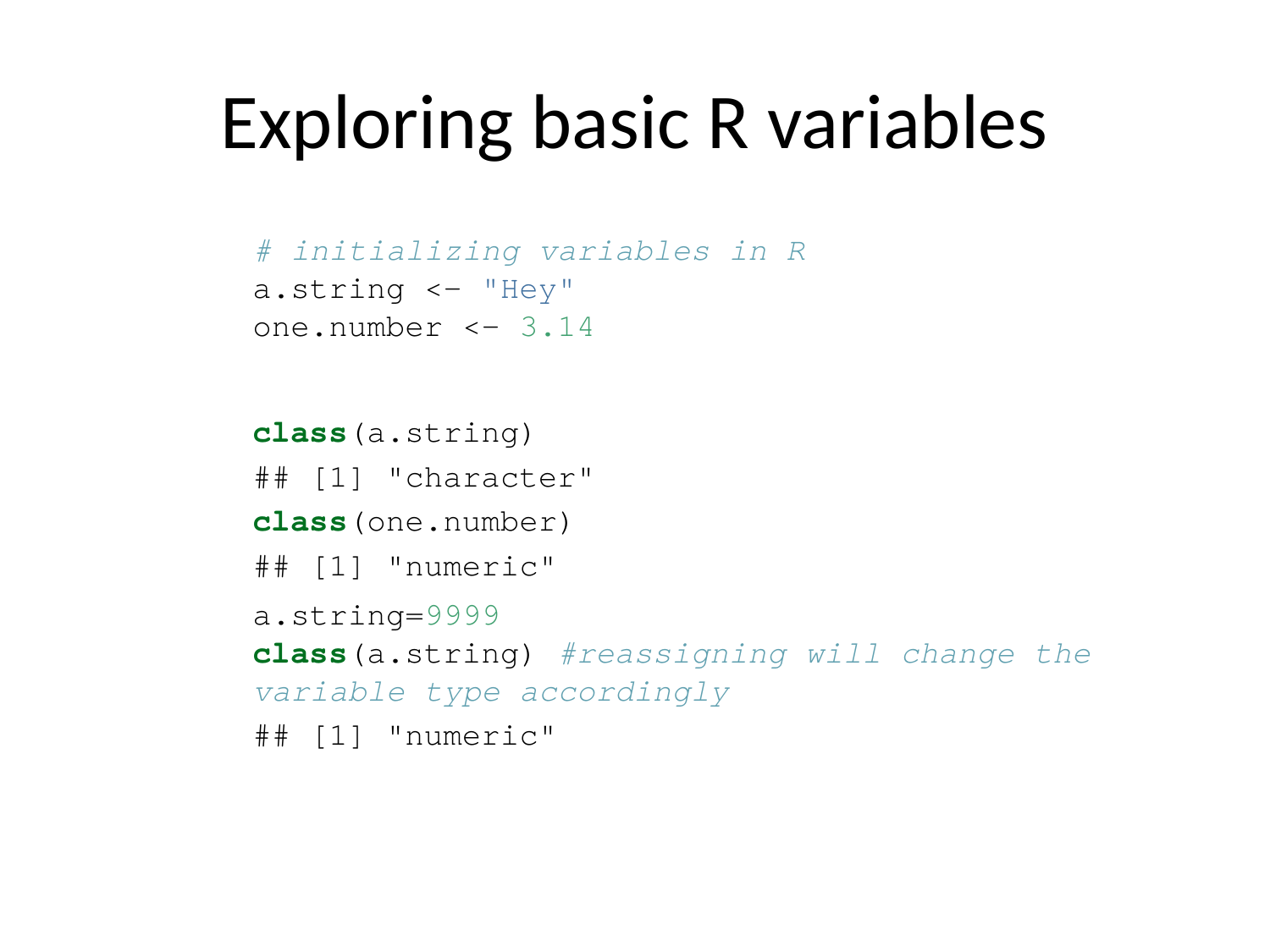

# Exploring basic R variables
# initializing variables in R a.string <- "Hey" one.number <- 3.14 class(a.string)
## [1] "character"
class(one.number)
## [1] "numeric"
a.string=9999
class(a.string) #reassigning will change the variable type accordingly
## [1] "numeric"